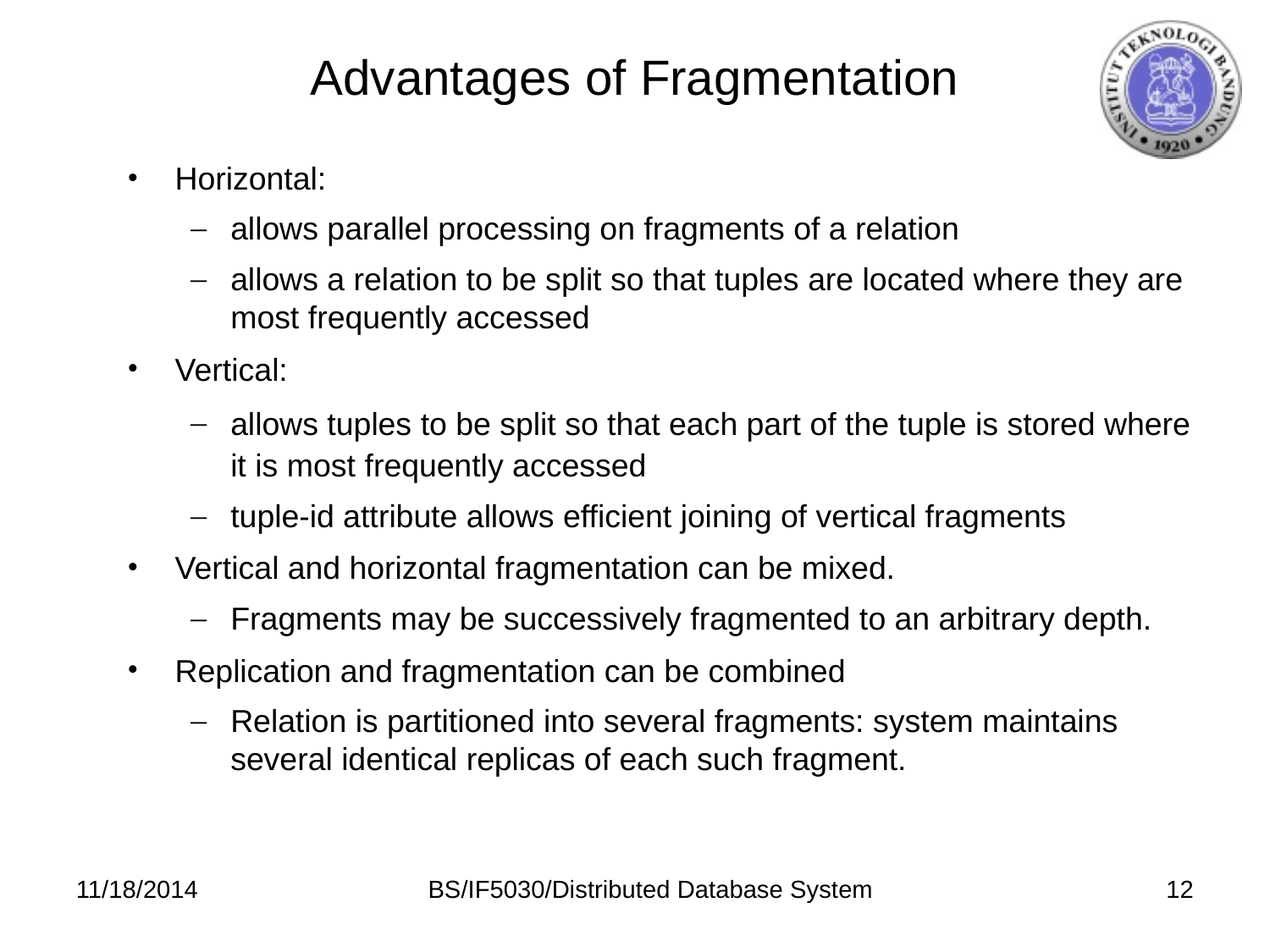

# Advantages of Fragmentation
Horizontal:
allows parallel processing on fragments of a relation
allows a relation to be split so that tuples are located where they are most frequently accessed
Vertical:
allows tuples to be split so that each part of the tuple is stored where it is most frequently accessed
tuple-id attribute allows efficient joining of vertical fragments
Vertical and horizontal fragmentation can be mixed.
Fragments may be successively fragmented to an arbitrary depth.
Replication and fragmentation can be combined
Relation is partitioned into several fragments: system maintains several identical replicas of each such fragment.
11/18/2014
BS/IF5030/Distributed Database System
12